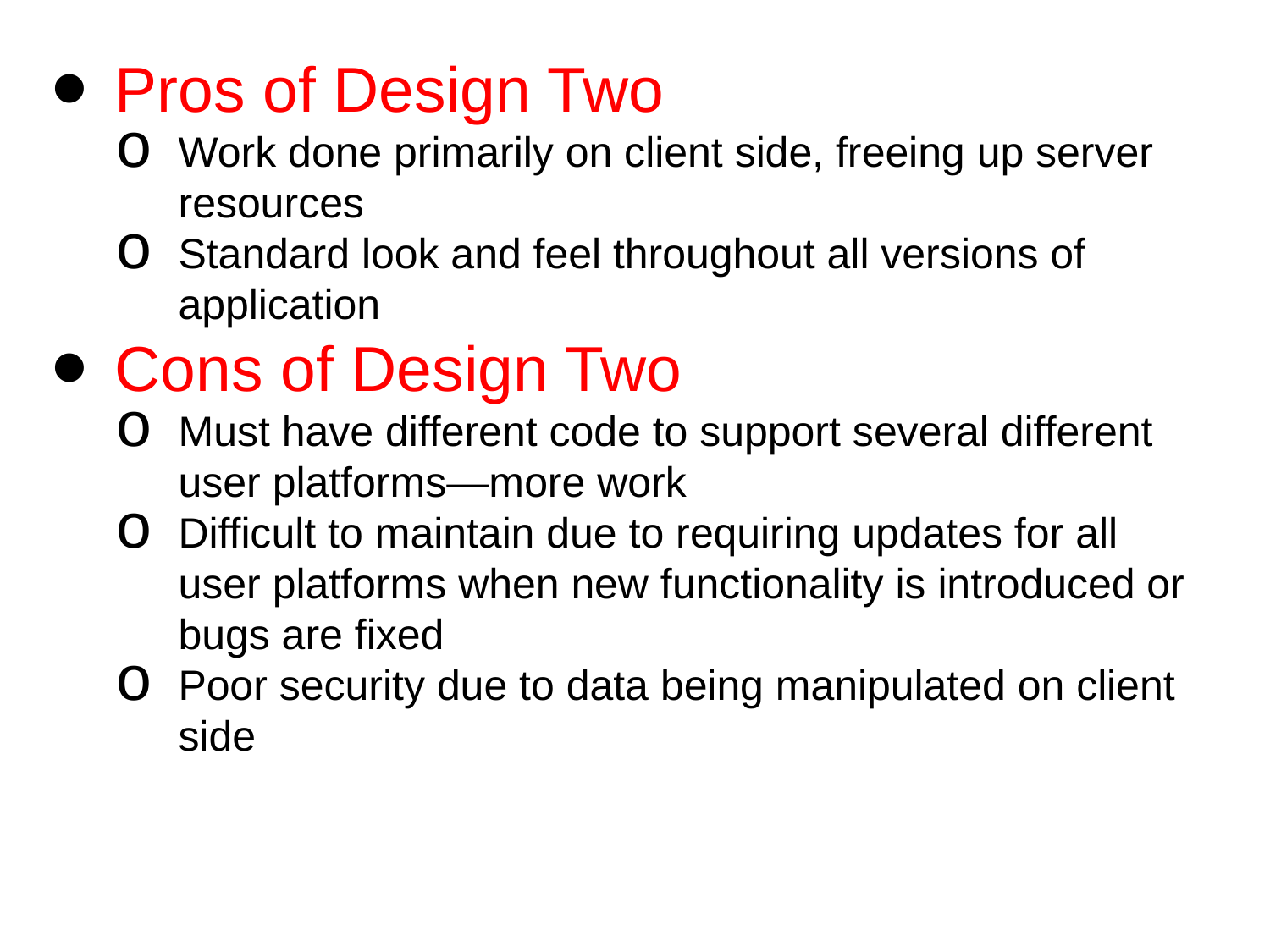

Pros of Design Two
Work done primarily on client side, freeing up server resources
Standard look and feel throughout all versions of application
Cons of Design Two
Must have different code to support several different user platforms—more work
Difficult to maintain due to requiring updates for all user platforms when new functionality is introduced or bugs are fixed
Poor security due to data being manipulated on client side